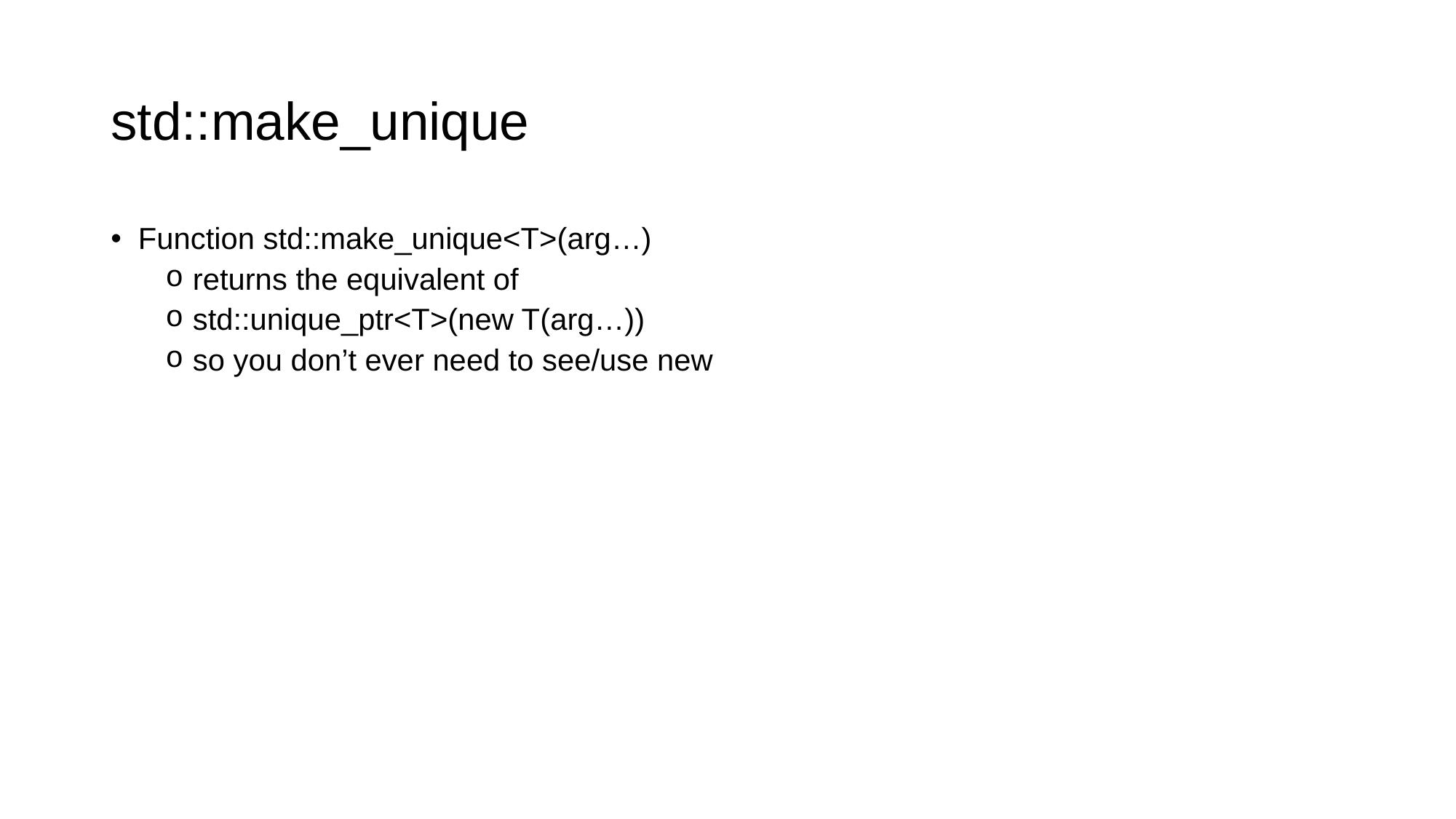

# std::make_unique
Function std::make_unique<T>(arg…)
returns the equivalent of
std::unique_ptr<T>(new T(arg…))
so you don’t ever need to see/use new